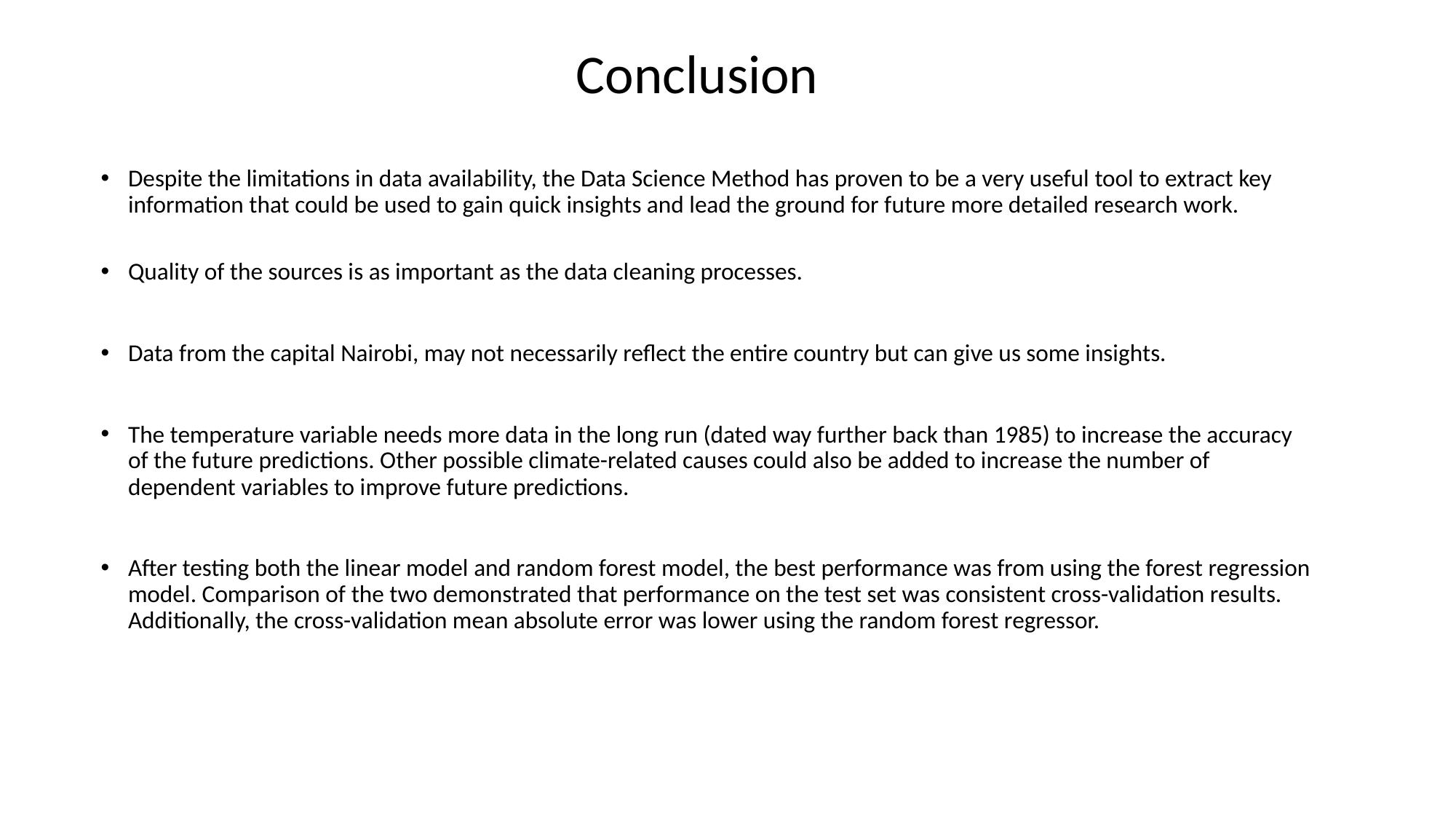

# Conclusion

Despite the limitations in data availability, the Data Science Method has proven to be a very useful tool to extract key information that could be used to gain quick insights and lead the ground for future more detailed research work.

Quality of the sources is as important as the data cleaning processes.

Data from the capital Nairobi, may not necessarily reflect the entire country but can give us some insights.

The temperature variable needs more data in the long run (dated way further back than 1985) to increase the accuracy of the future predictions. Other possible climate-related causes could also be added to increase the number of dependent variables to improve future predictions.

After testing both the linear model and random forest model, the best performance was from using the forest regression model. Comparison of the two demonstrated that performance on the test set was consistent cross-validation results. Additionally, the cross-validation mean absolute error was lower using the random forest regressor.